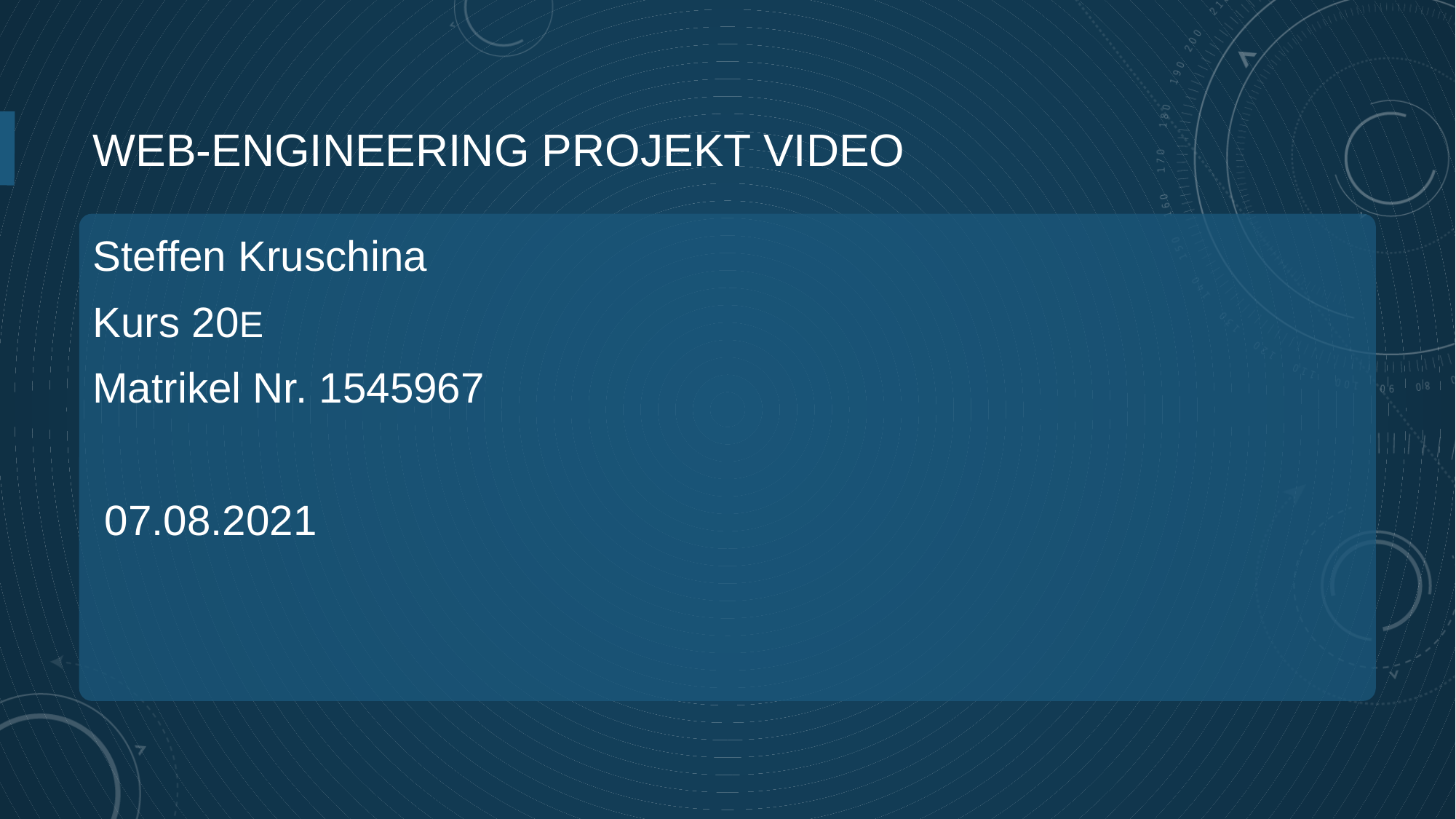

# Web-Engineering Projekt Video
Steffen Kruschina
Kurs 20E
Matrikel Nr. 1545967

 07.08.2021